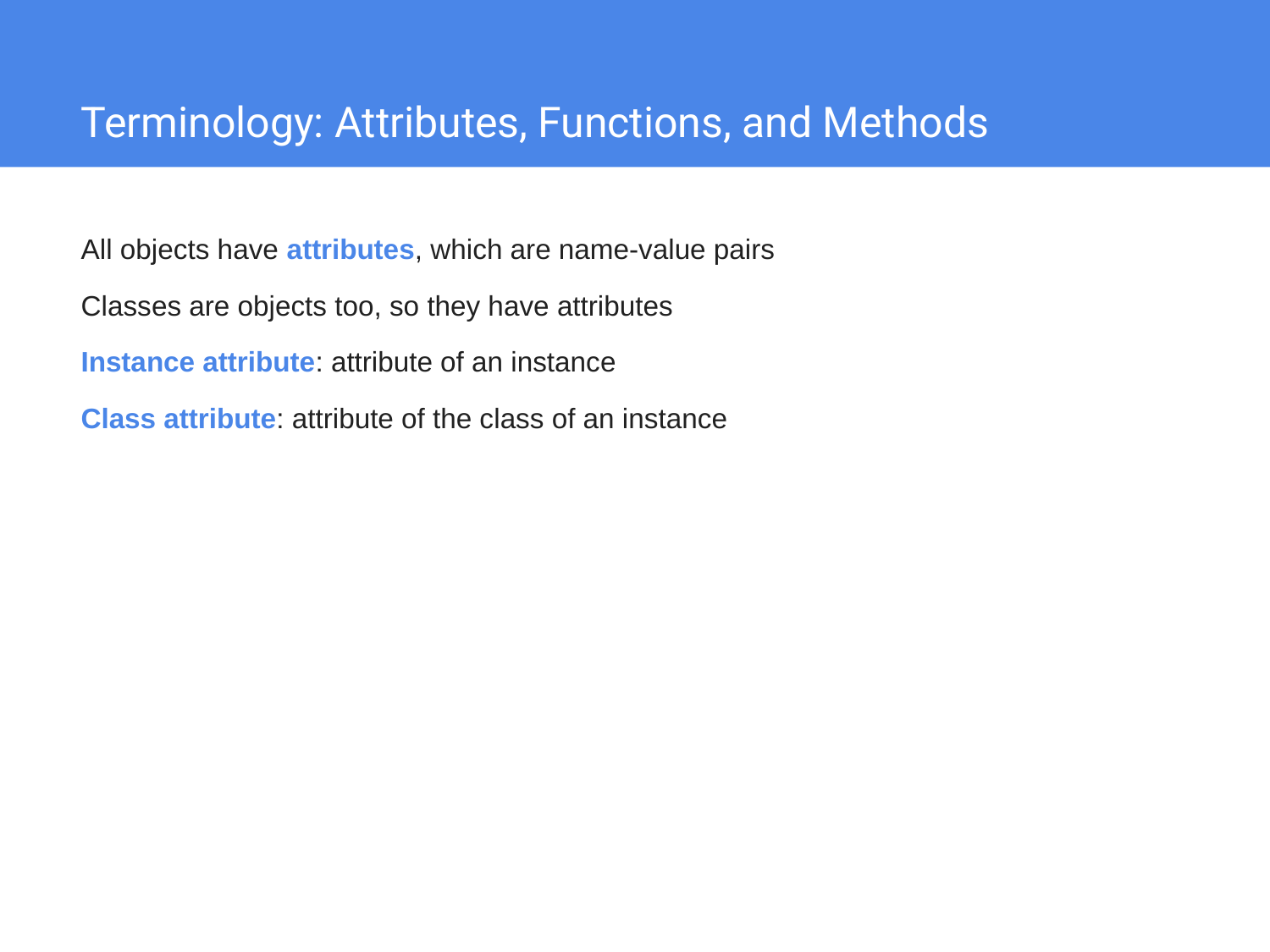

# Terminology: Attributes, Functions, and Methods
All objects have attributes, which are name-value pairs
Classes are objects too, so they have attributes
Instance attribute: attribute of an instance
Class attribute: attribute of the class of an instance